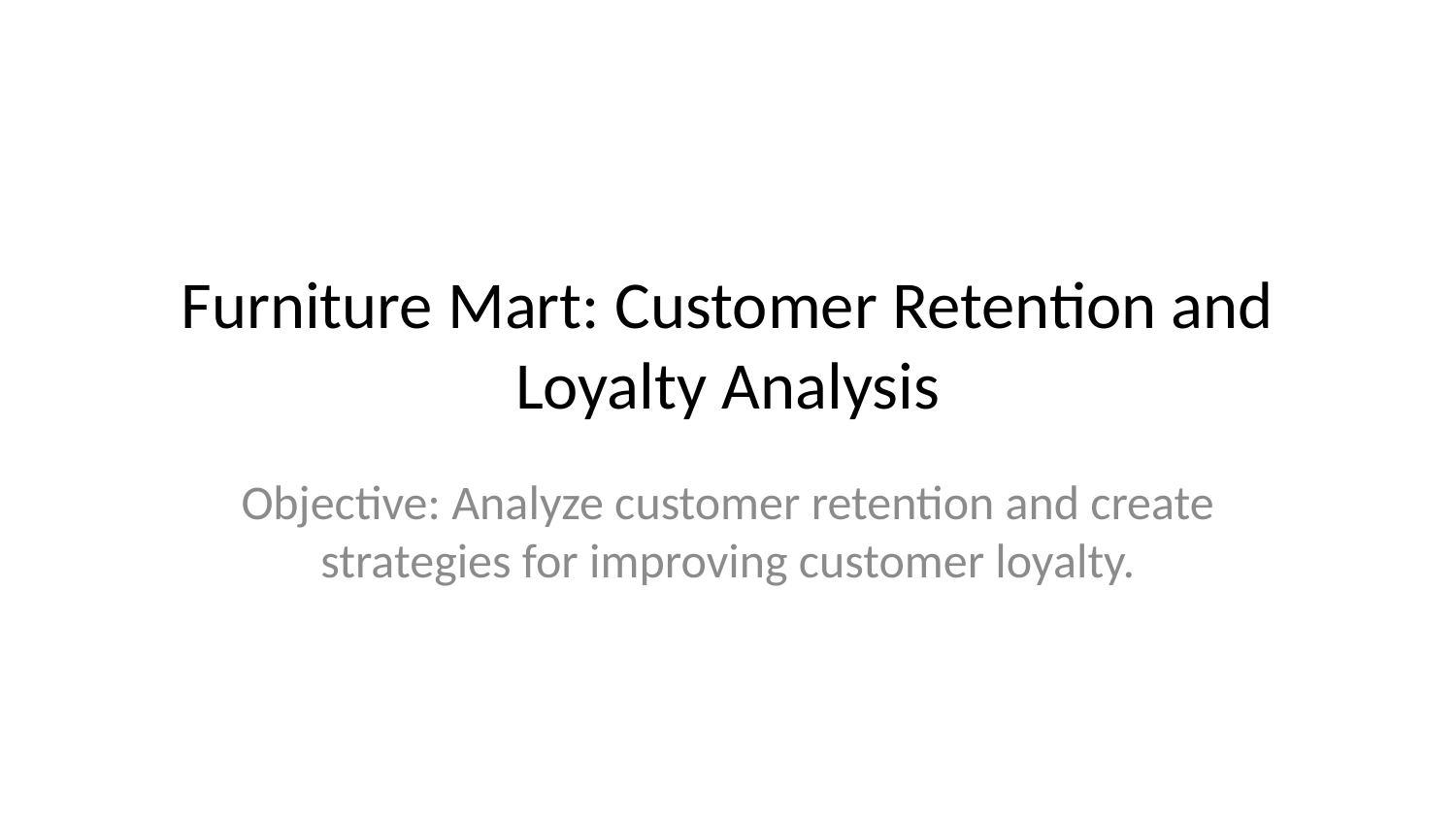

# Furniture Mart: Customer Retention and Loyalty Analysis
Objective: Analyze customer retention and create strategies for improving customer loyalty.